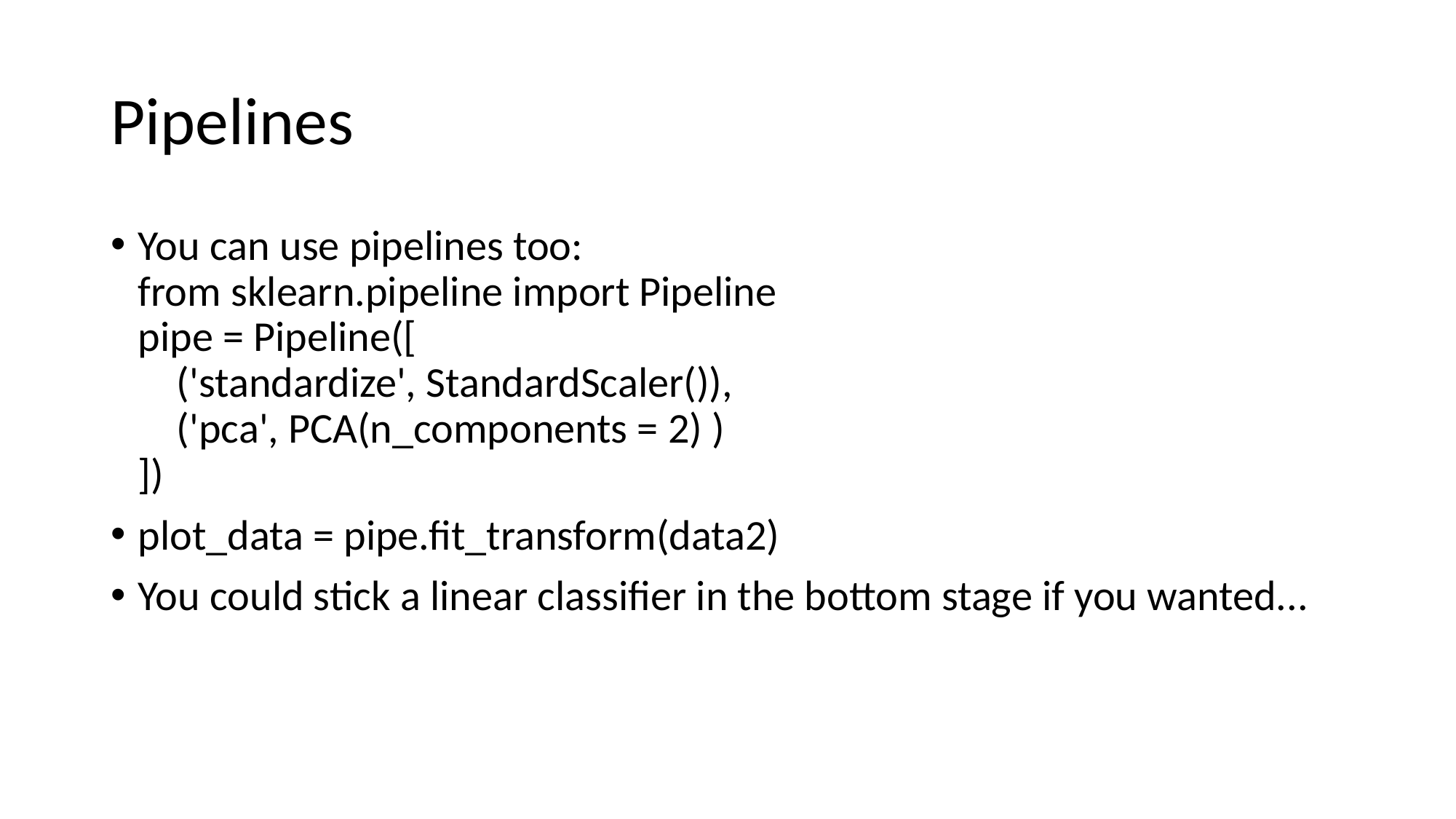

# Pipelines
You can use pipelines too:
from sklearn.pipeline import Pipeline
pipe = Pipeline([
    ('standardize', StandardScaler()),
    ('pca', PCA(n_components = 2) )
])
plot_data = pipe.fit_transform(data2)
You could stick a linear classifier in the bottom stage if you wanted...